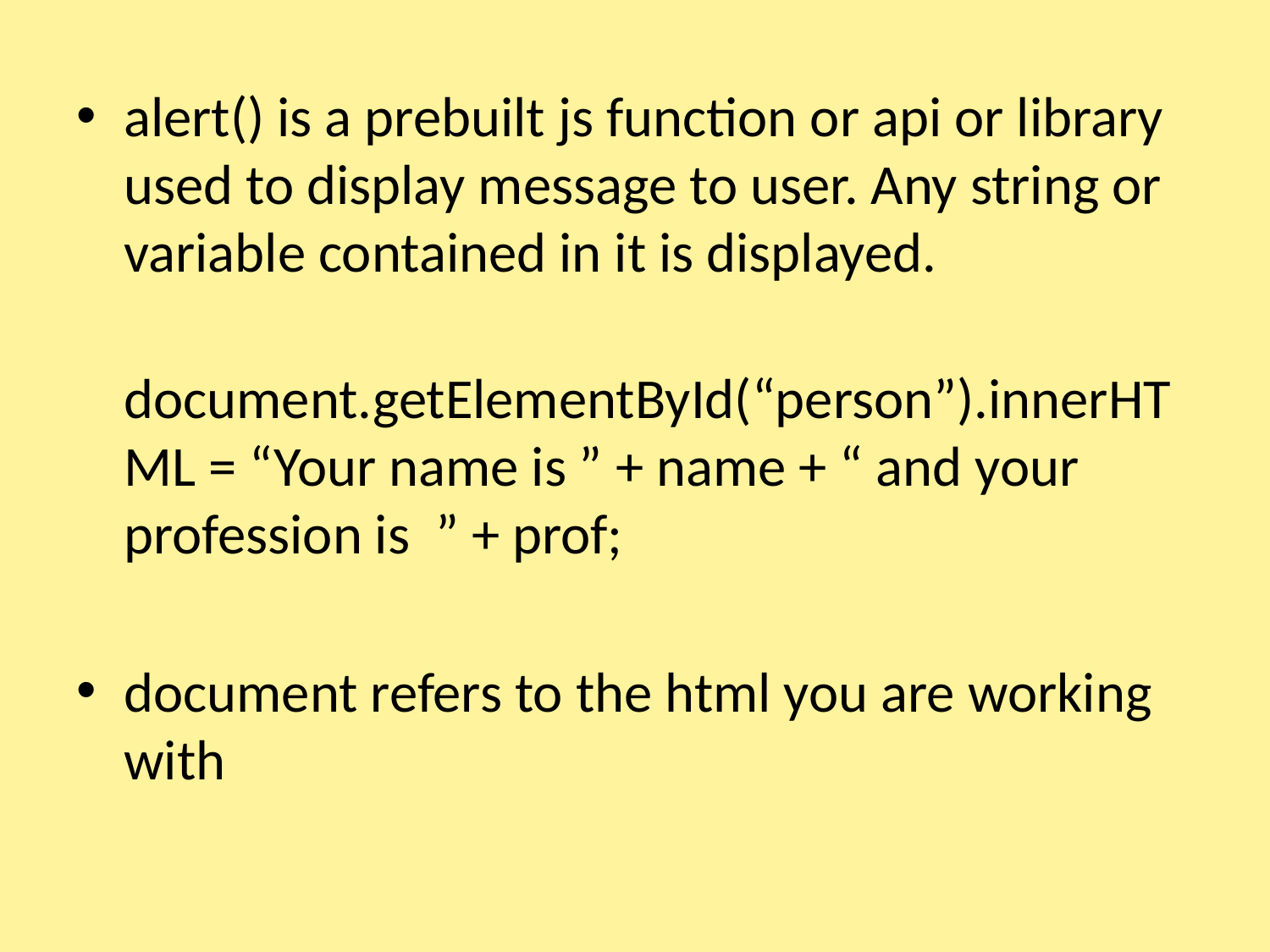

alert() is a prebuilt js function or api or library used to display message to user. Any string or variable contained in it is displayed.
 document.getElementById(“person”).innerHTML = “Your name is ” + name + “ and your profession is  ” + prof;

document refers to the html you are working with